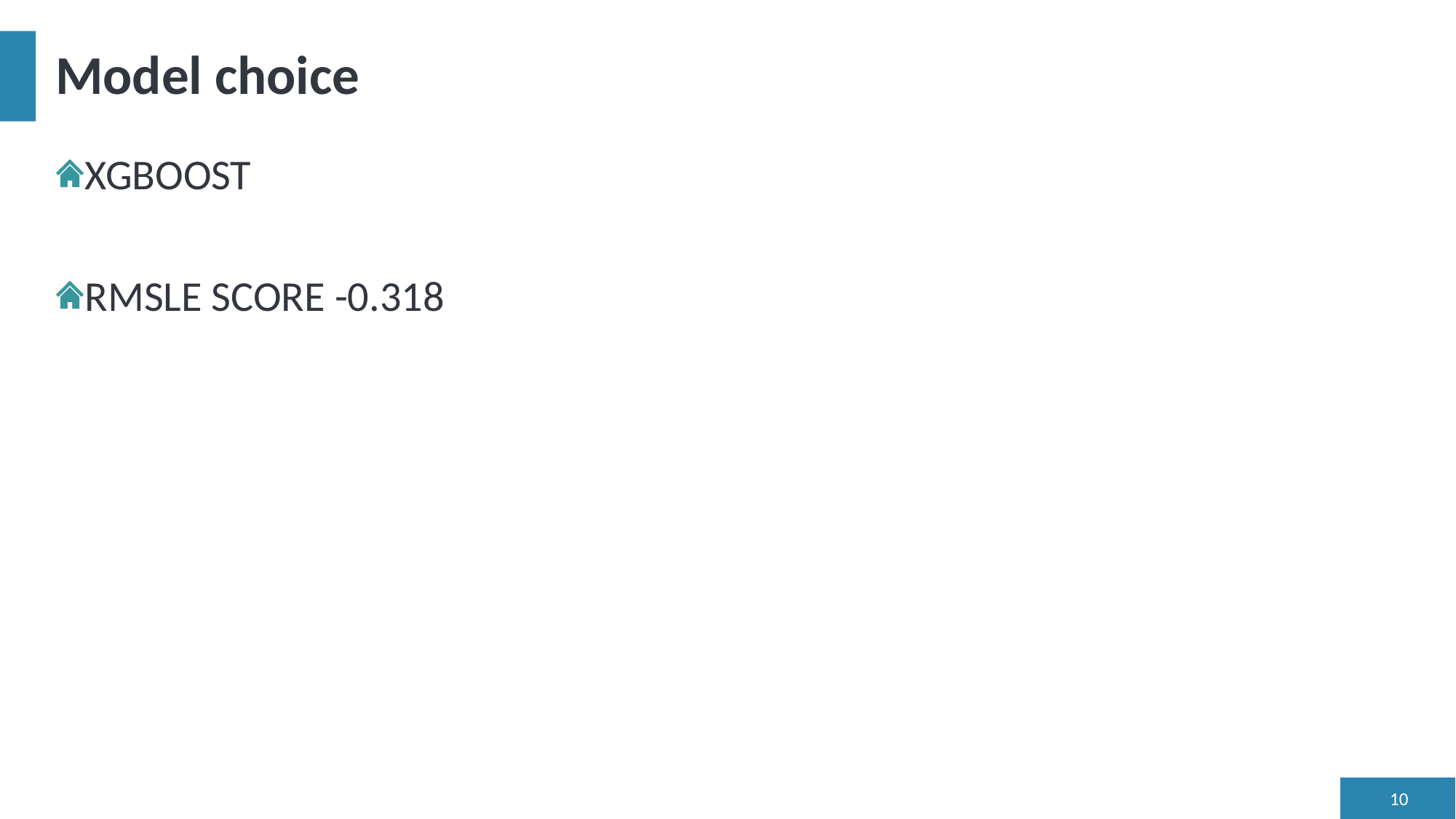

# Model choice
XGBOOST

RMSLE SCORE -0.318

10